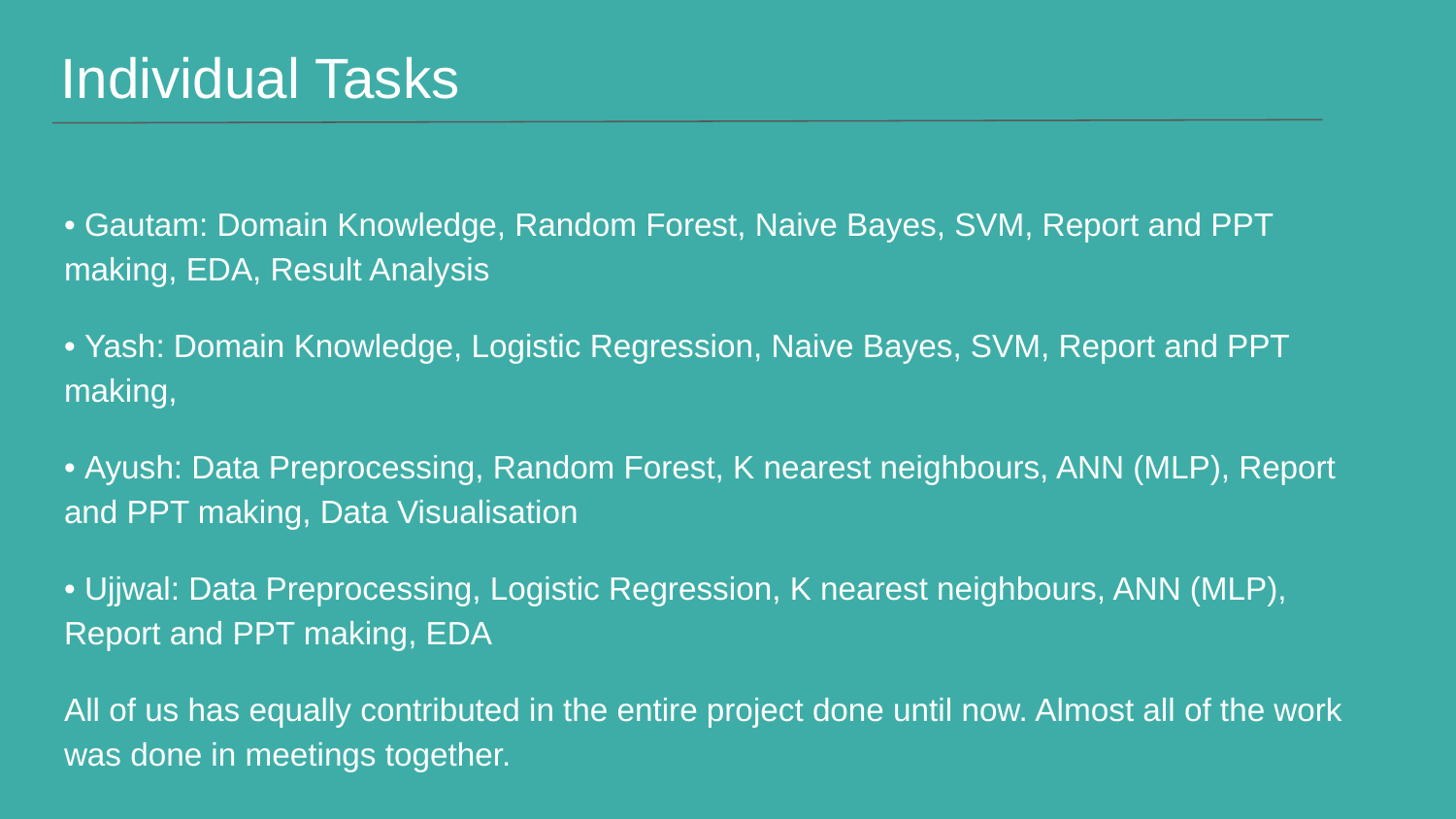

# Individual Tasks
• Gautam: Domain Knowledge, Random Forest, Naive Bayes, SVM, Report and PPT making, EDA, Result Analysis
• Yash: Domain Knowledge, Logistic Regression, Naive Bayes, SVM, Report and PPT making,
• Ayush: Data Preprocessing, Random Forest, K nearest neighbours, ANN (MLP), Report and PPT making, Data Visualisation
• Ujjwal: Data Preprocessing, Logistic Regression, K nearest neighbours, ANN (MLP), Report and PPT making, EDA
All of us has equally contributed in the entire project done until now. Almost all of the work was done in meetings together.